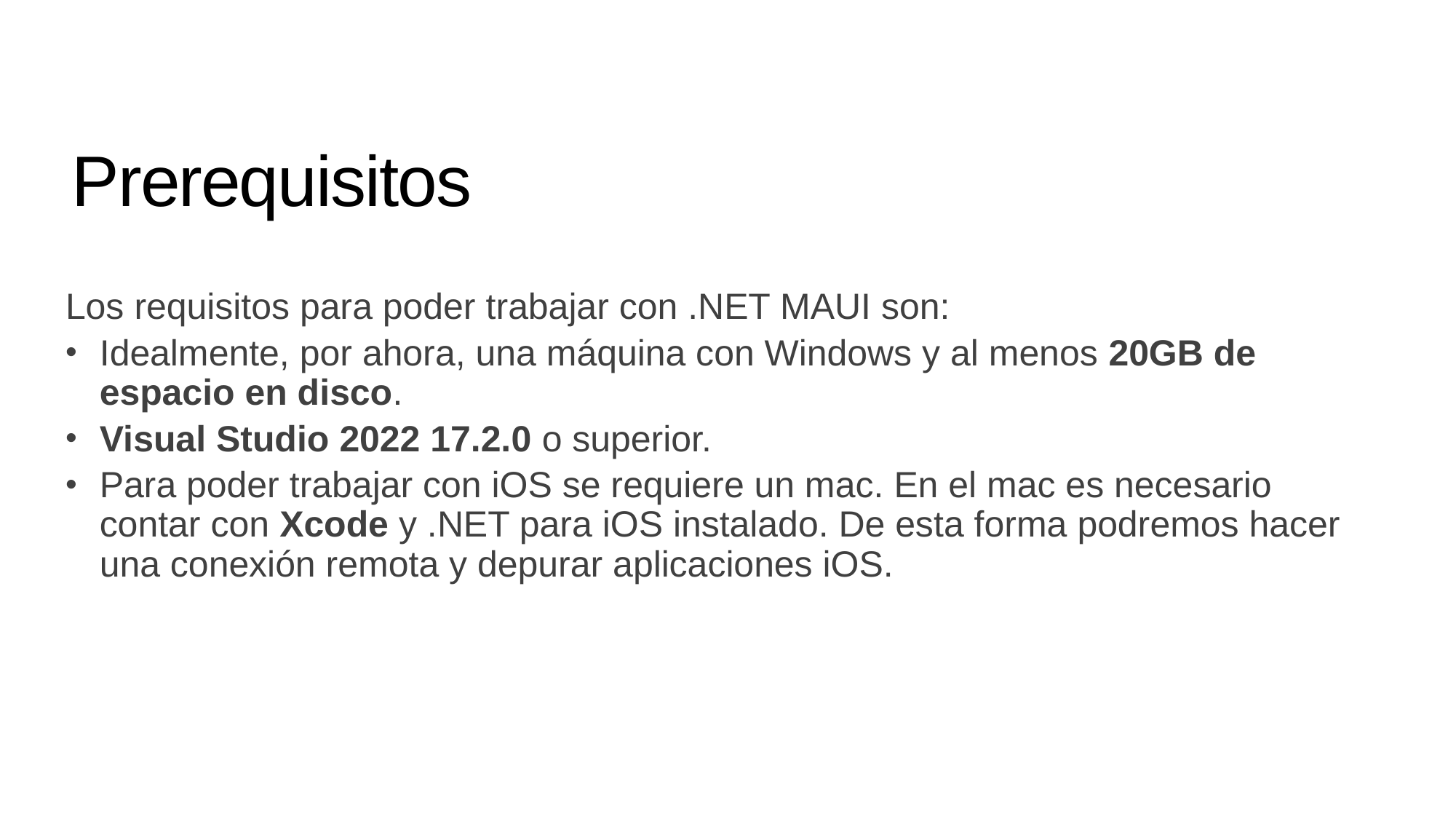

# Prerequisitos
Los requisitos para poder trabajar con .NET MAUI son:
Idealmente, por ahora, una máquina con Windows y al menos 20GB de espacio en disco.
Visual Studio 2022 17.2.0 o superior.
Para poder trabajar con iOS se requiere un mac. En el mac es necesario contar con Xcode y .NET para iOS instalado. De esta forma podremos hacer una conexión remota y depurar aplicaciones iOS.